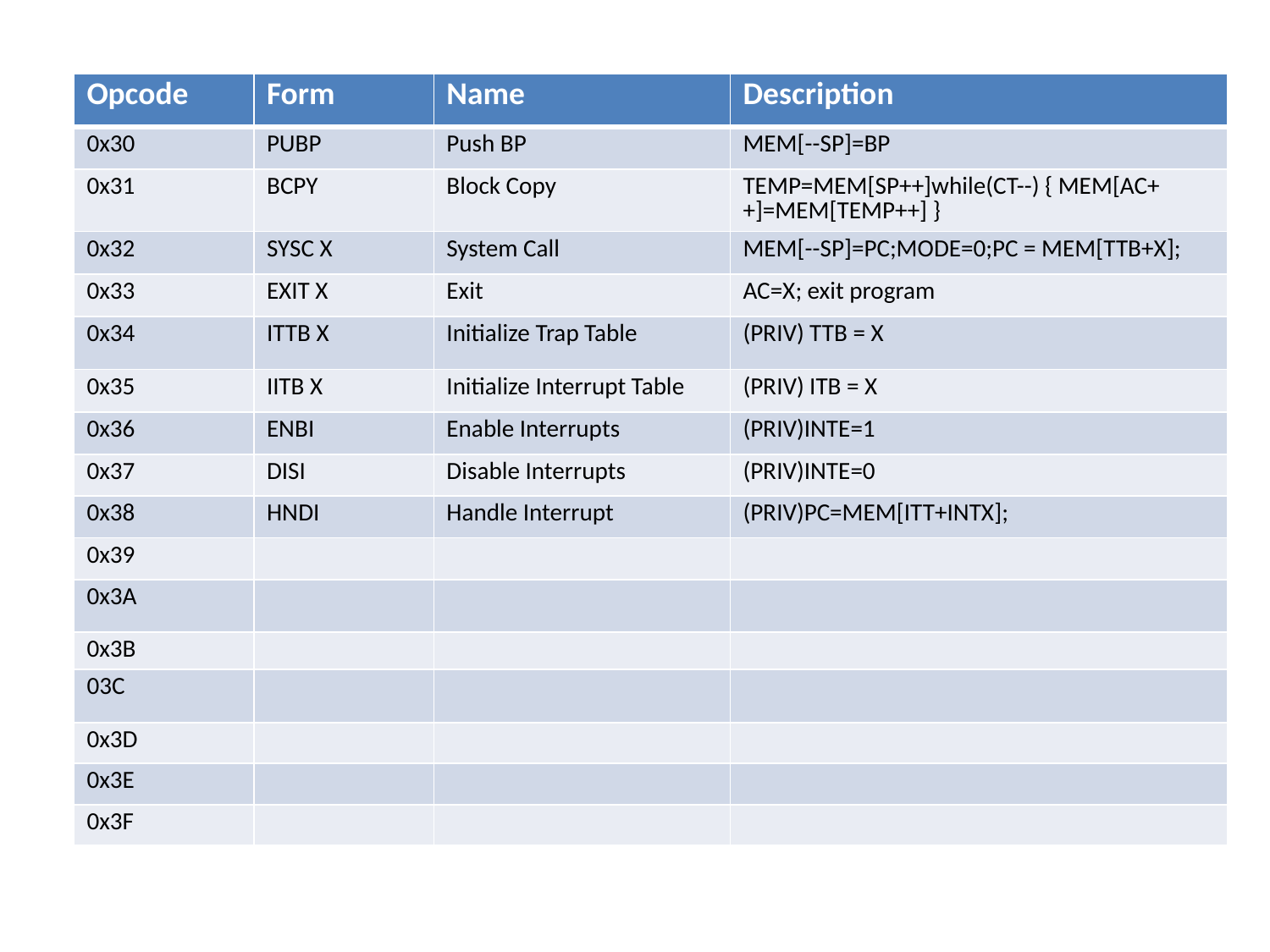

| Opcode | Form | Name | Description |
| --- | --- | --- | --- |
| 0x30 | PUBP | Push BP | MEM[--SP]=BP |
| 0x31 | BCPY | Block Copy | TEMP=MEM[SP++]while(CT--) { MEM[AC++]=MEM[TEMP++] } |
| 0x32 | SYSC X | System Call | MEM[--SP]=PC;MODE=0;PC = MEM[TTB+X]; |
| 0x33 | EXIT X | Exit | AC=X; exit program |
| 0x34 | ITTB X | Initialize Trap Table | (PRIV) TTB = X |
| 0x35 | IITB X | Initialize Interrupt Table | (PRIV) ITB = X |
| 0x36 | ENBI | Enable Interrupts | (PRIV)INTE=1 |
| 0x37 | DISI | Disable Interrupts | (PRIV)INTE=0 |
| 0x38 | HNDI | Handle Interrupt | (PRIV)PC=MEM[ITT+INTX]; |
| 0x39 |  |  |  |
| 0x3A |  |  |  |
| 0x3B |  |  |  |
| 03C |  |  |  |
| 0x3D |  |  |  |
| 0x3E |  |  |  |
| 0x3F |  |  |  |